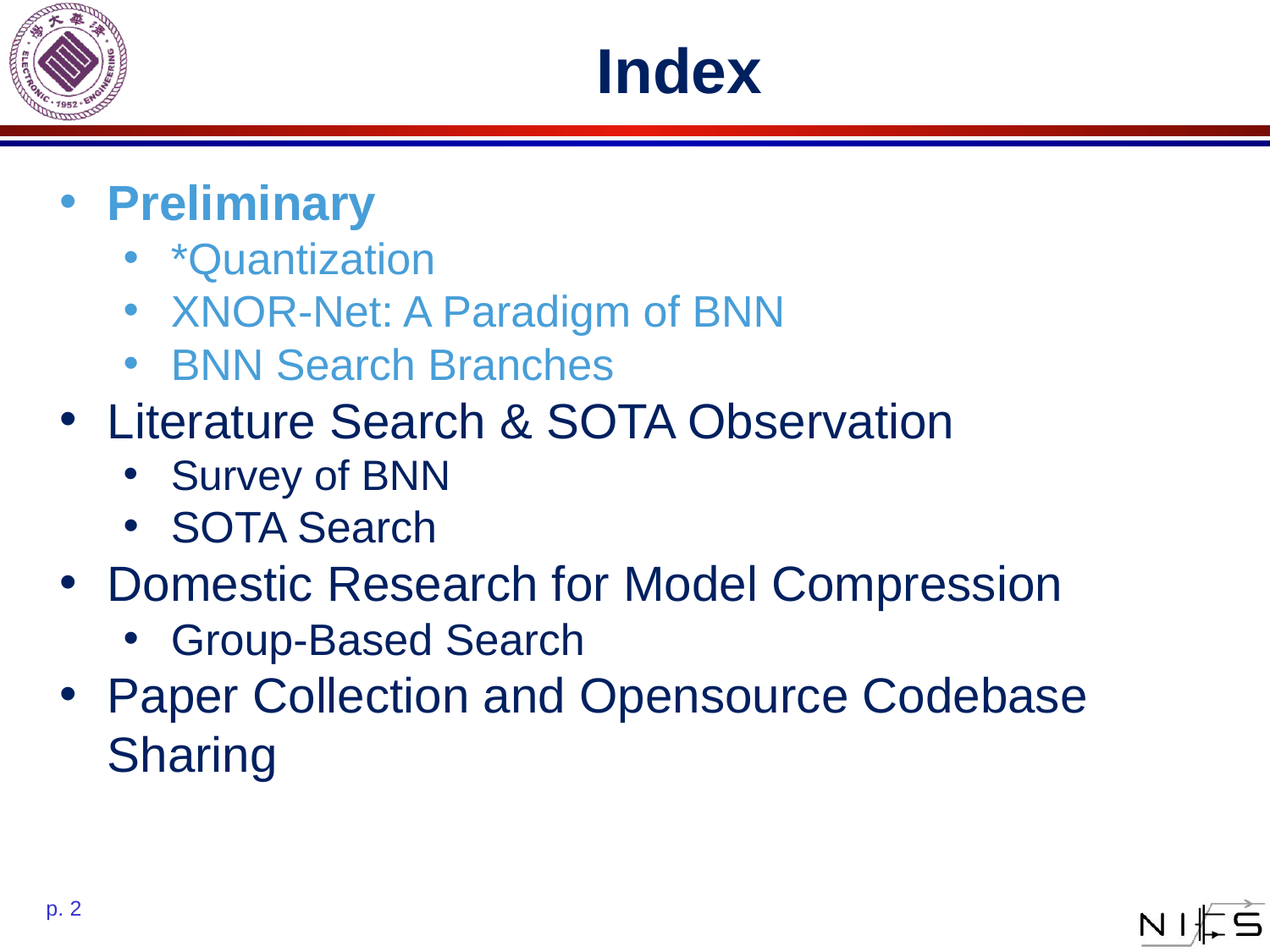

# Index
Preliminary
*Quantization
XNOR-Net: A Paradigm of BNN
BNN Search Branches
Literature Search & SOTA Observation
Survey of BNN
SOTA Search
Domestic Research for Model Compression
Group-Based Search
Paper Collection and Opensource Codebase Sharing
p. 2